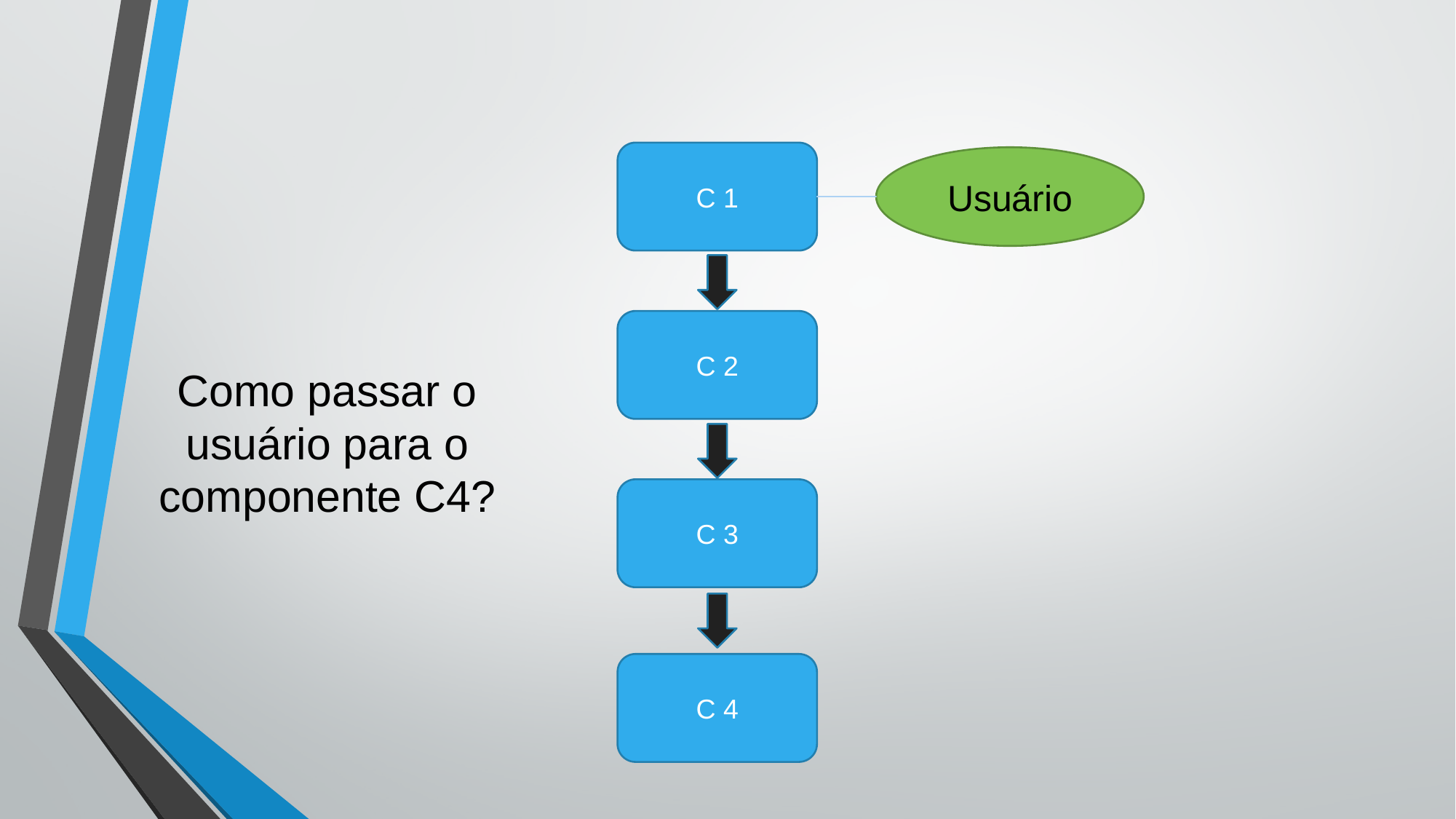

C 1
Usuário

C 2
# Como passar o usuário para o componente C4?

C 3

C 4